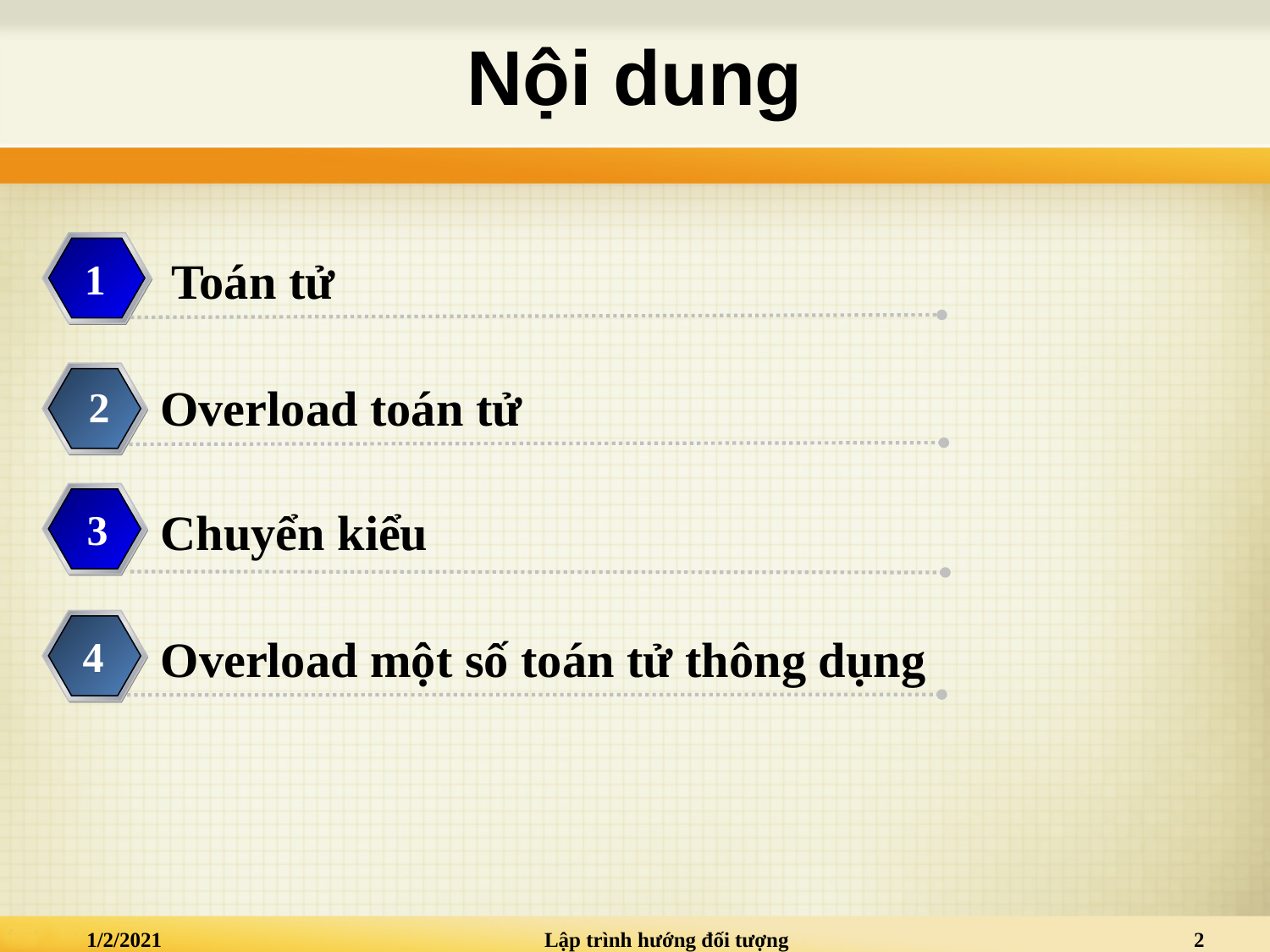

# Nội dung

Toán tử
1

Overload toán tử
2

Chuyển kiểu
3

Overload một số toán tử thông dụng
4

1/2/2021
Lập trình hướng đối tượng
2